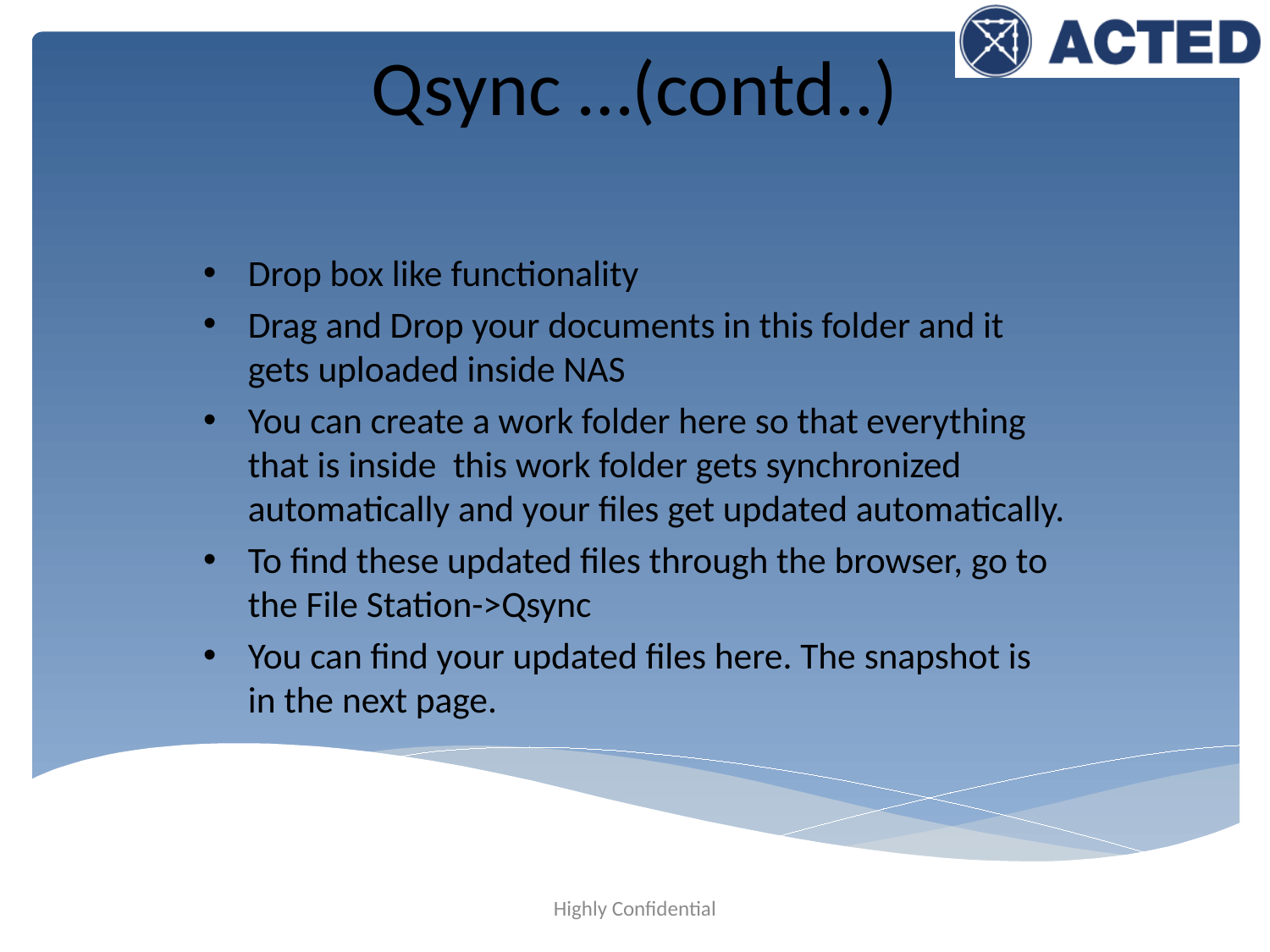

# Qsync …(contd..)
Drop box like functionality
Drag and Drop your documents in this folder and it gets uploaded inside NAS
You can create a work folder here so that everything that is inside  this work folder gets synchronized automatically and your files get updated automatically.
To find these updated files through the browser, go to the File Station->Qsync
You can find your updated files here. The snapshot is in the next page.

Highly Confidential